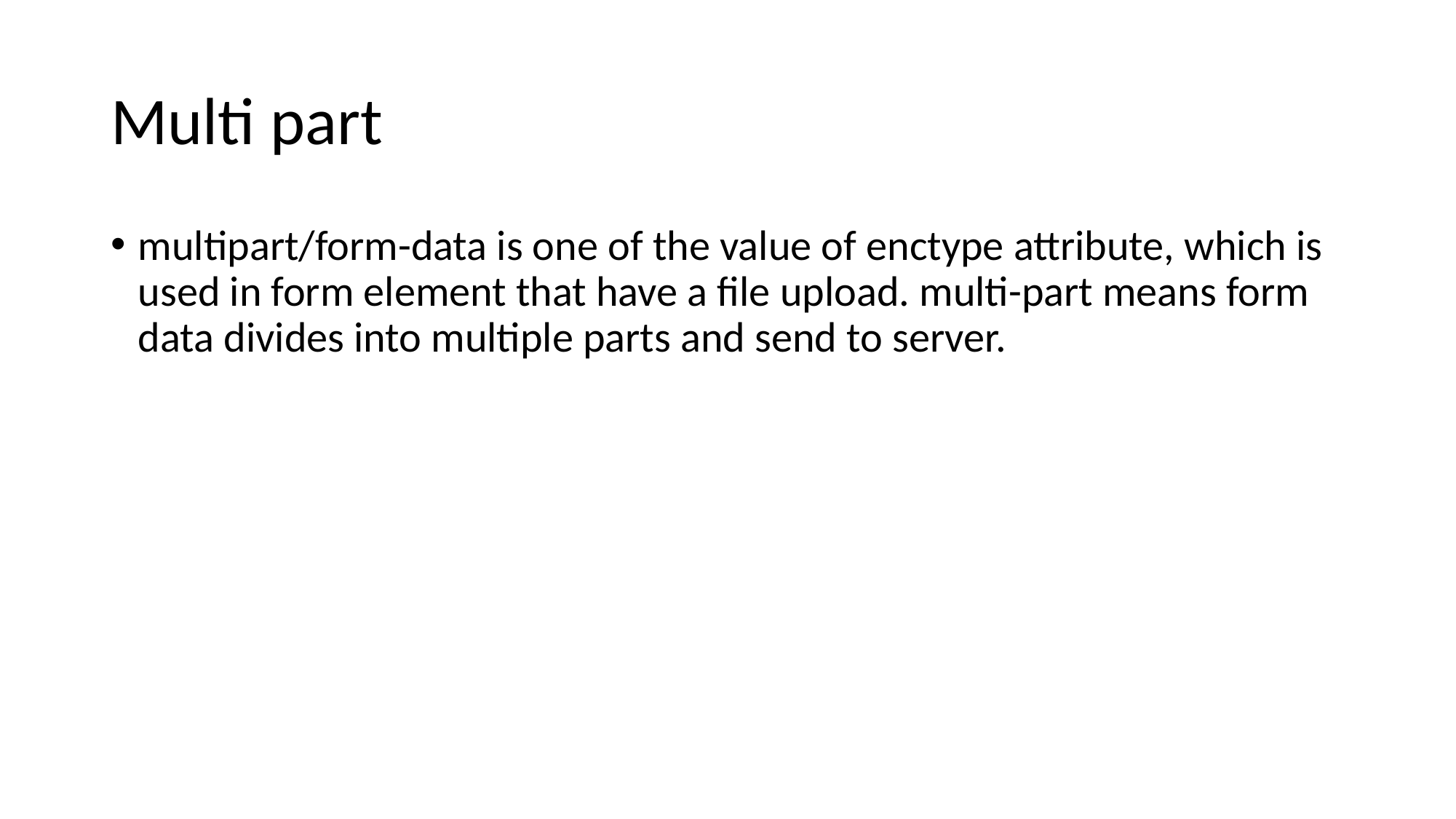

# Multi part
multipart/form-data is one of the value of enctype attribute, which is used in form element that have a file upload. multi-part means form data divides into multiple parts and send to server.